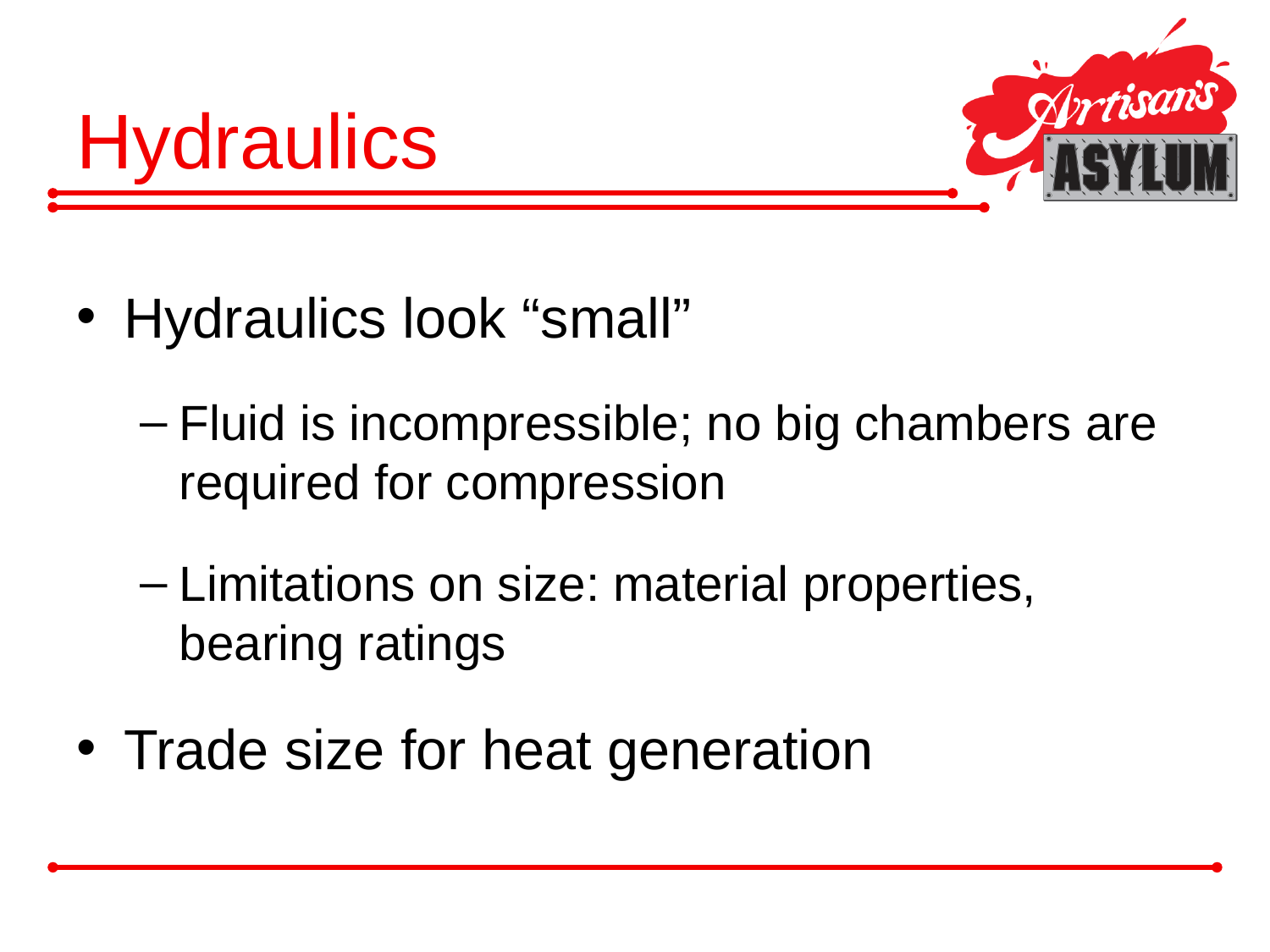

# Hydraulics
Hydraulics look “small”
Fluid is incompressible; no big chambers are required for compression
Limitations on size: material properties, bearing ratings
Trade size for heat generation